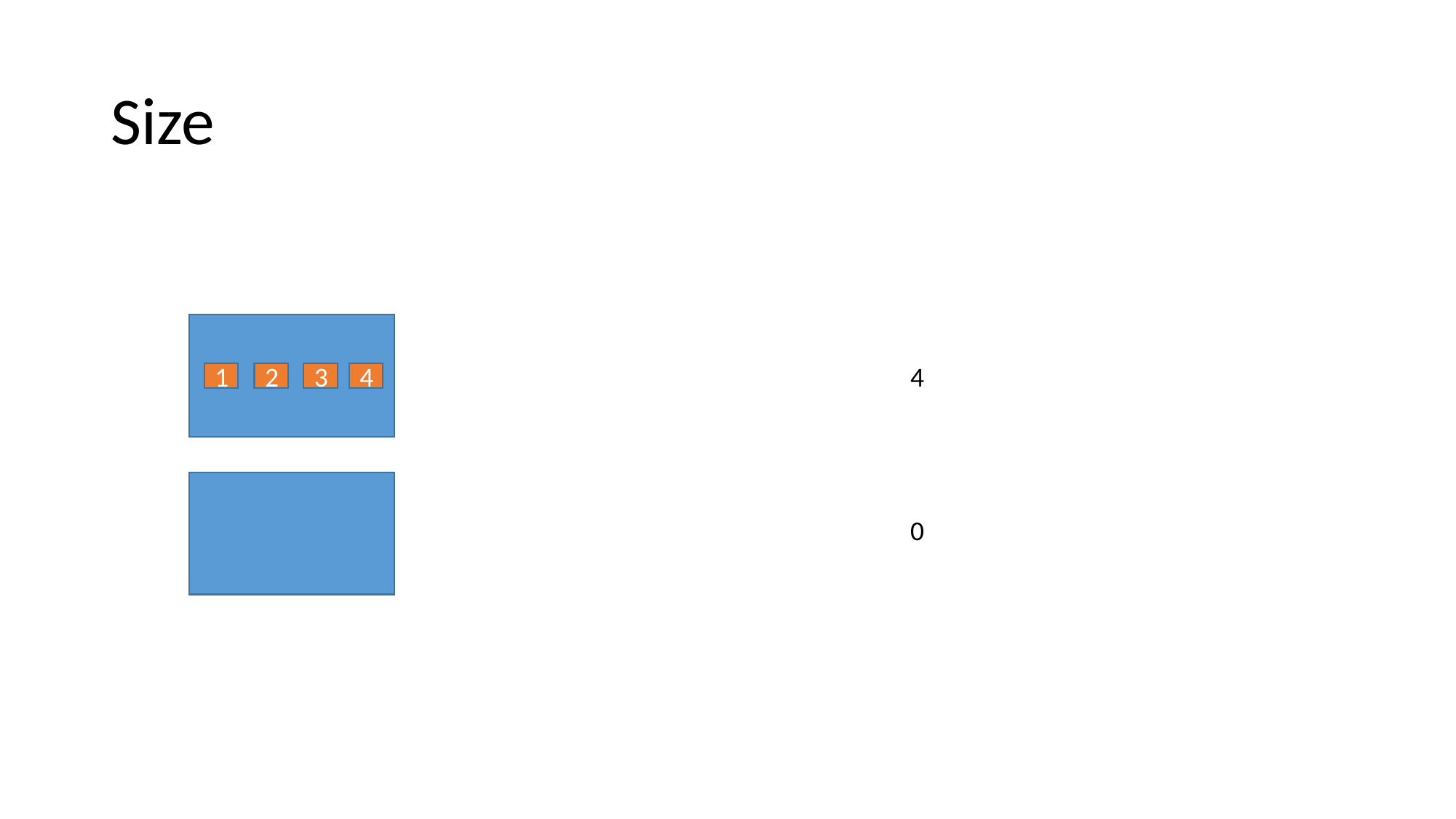

# Size

4
3
4
1
2

0